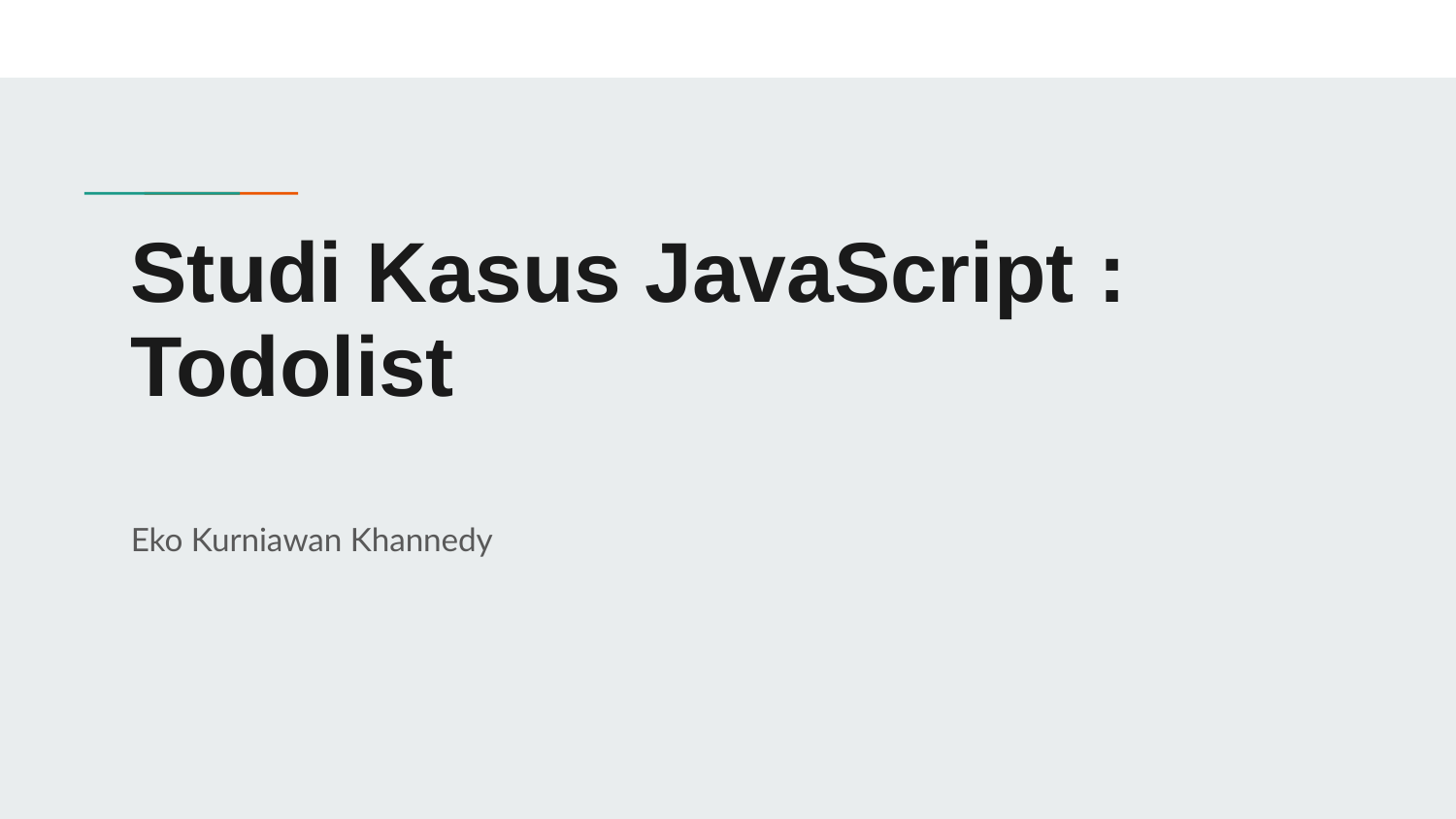

# Studi Kasus JavaScript : Todolist
Eko Kurniawan Khannedy